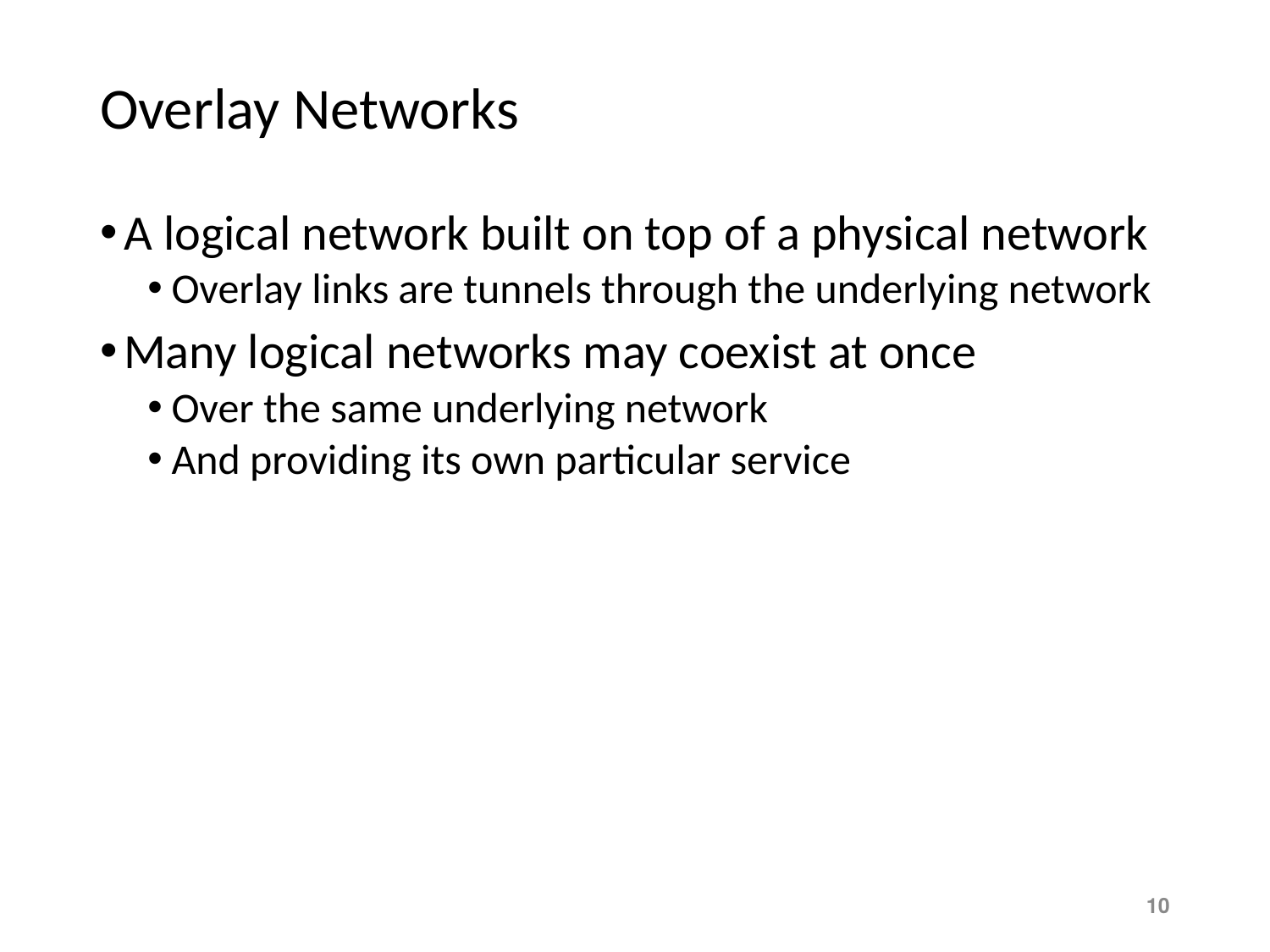

# Overlay Networks
A logical network built on top of a physical network
Overlay links are tunnels through the underlying network
Many logical networks may coexist at once
Over the same underlying network
And providing its own particular service
10